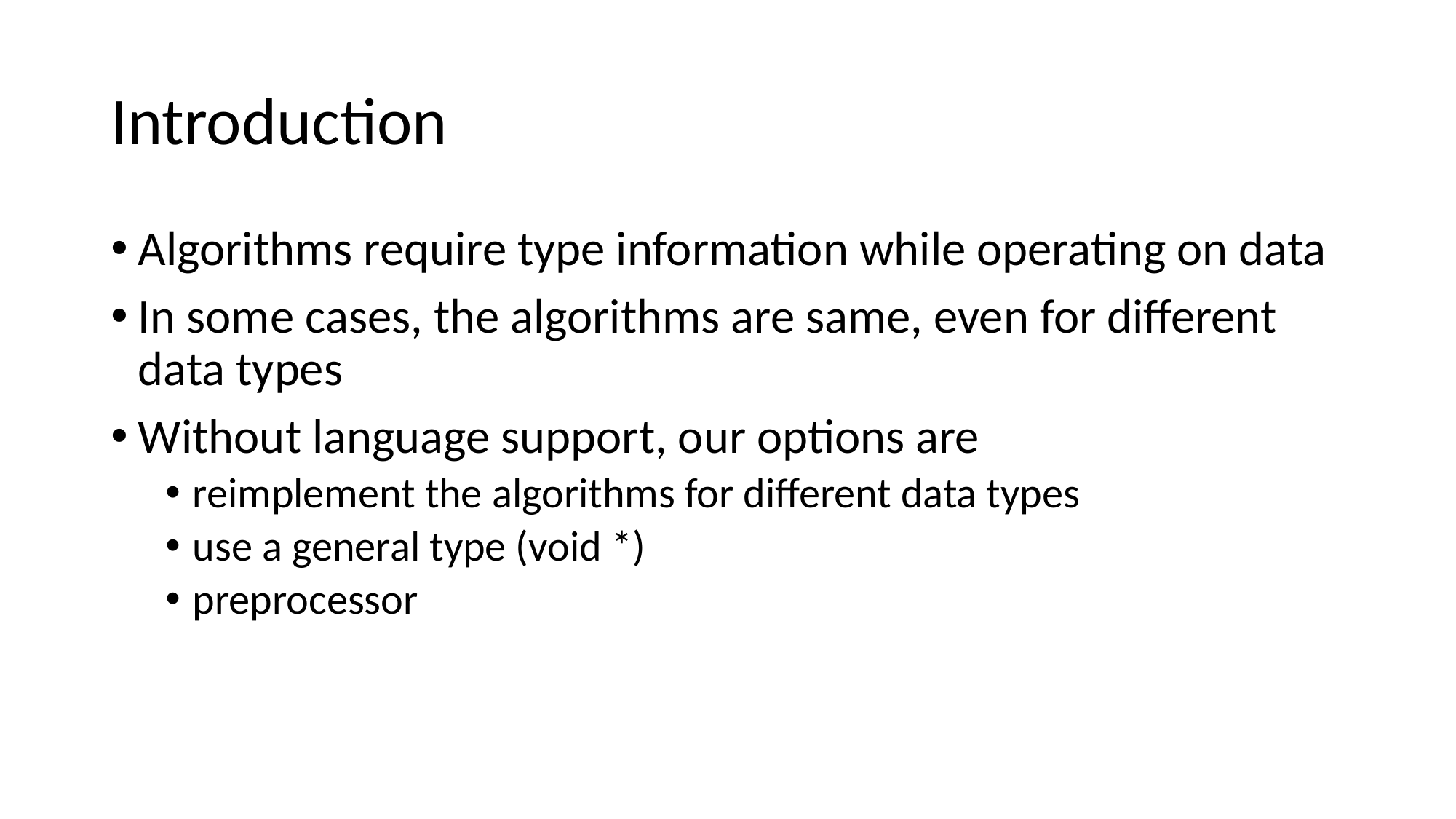

# Introduction
Algorithms require type information while operating on data
In some cases, the algorithms are same, even for different data types
Without language support, our options are
reimplement the algorithms for different data types
use a general type (void *)
preprocessor